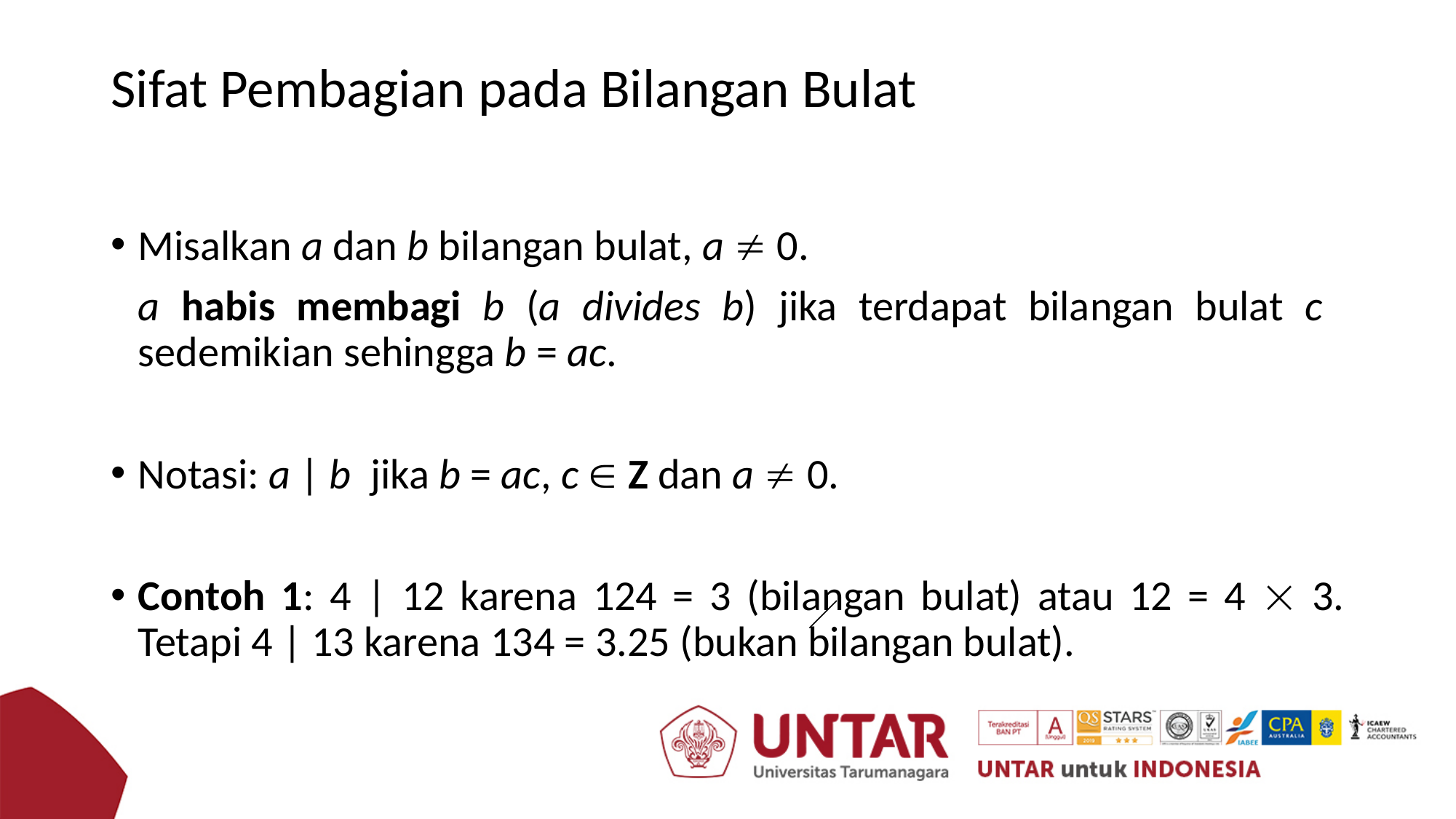

# Sifat Pembagian pada Bilangan Bulat
Misalkan a dan b bilangan bulat, a ≠ 0.
	a habis membagi b (a divides b) jika terdapat bilangan bulat c  sedemikian sehingga b = ac.

Notasi: a | b  jika b = ac, c ∈ Z dan a ≠ 0.

Contoh 1: 4 | 12 karena 124 = 3 (bilangan bulat) atau 12 = 4 × 3. Tetapi 4 | 13 karena 134 = 3.25 (bukan bilangan bulat).